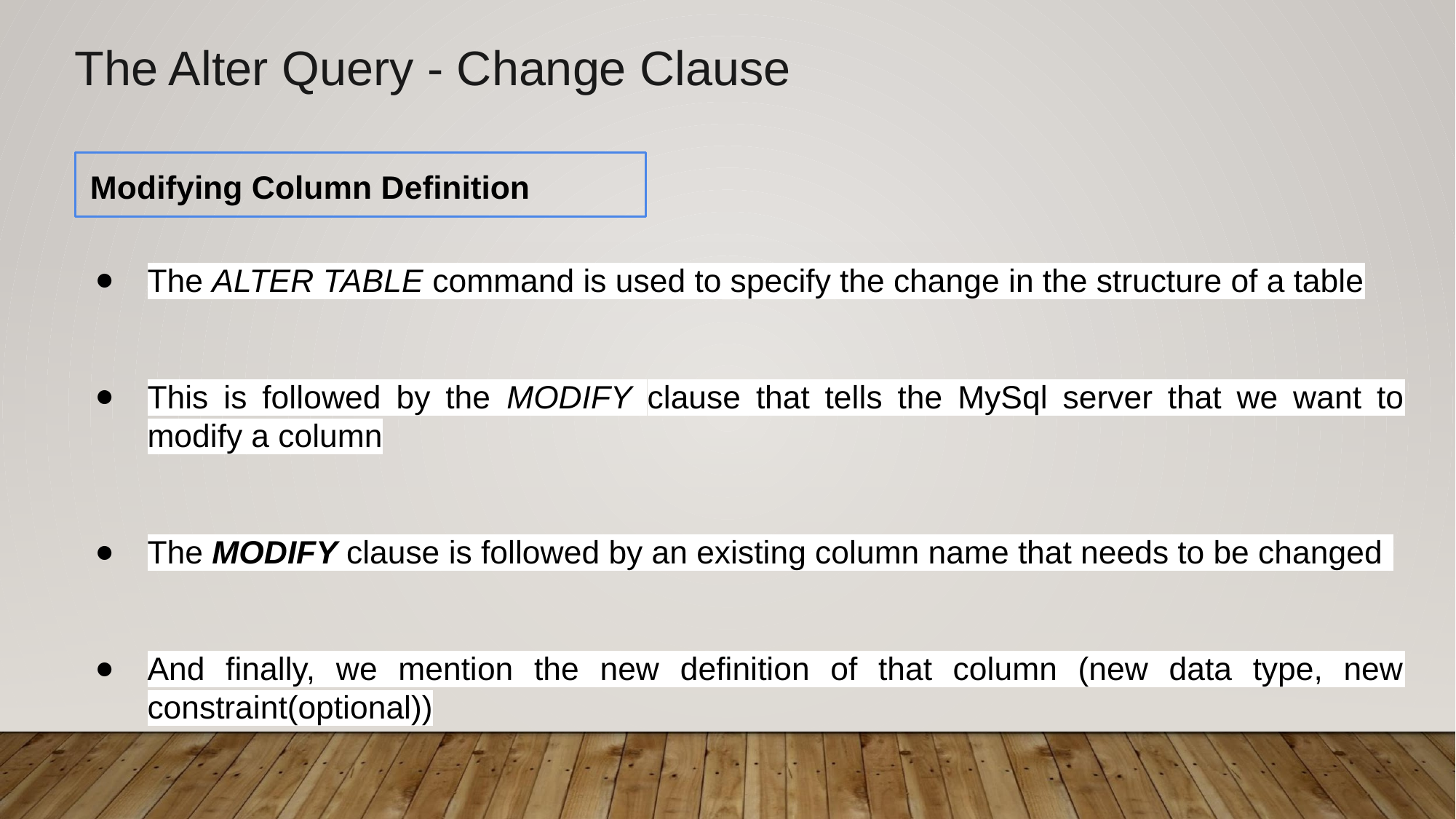

The Alter Query - Change Clause
Modifying Column Definition
The ALTER TABLE command is used to specify the change in the structure of a table

This is followed by the MODIFY clause that tells the MySql server that we want to modify a column

The MODIFY clause is followed by an existing column name that needs to be changed

And finally, we mention the new definition of that column (new data type, new constraint(optional))